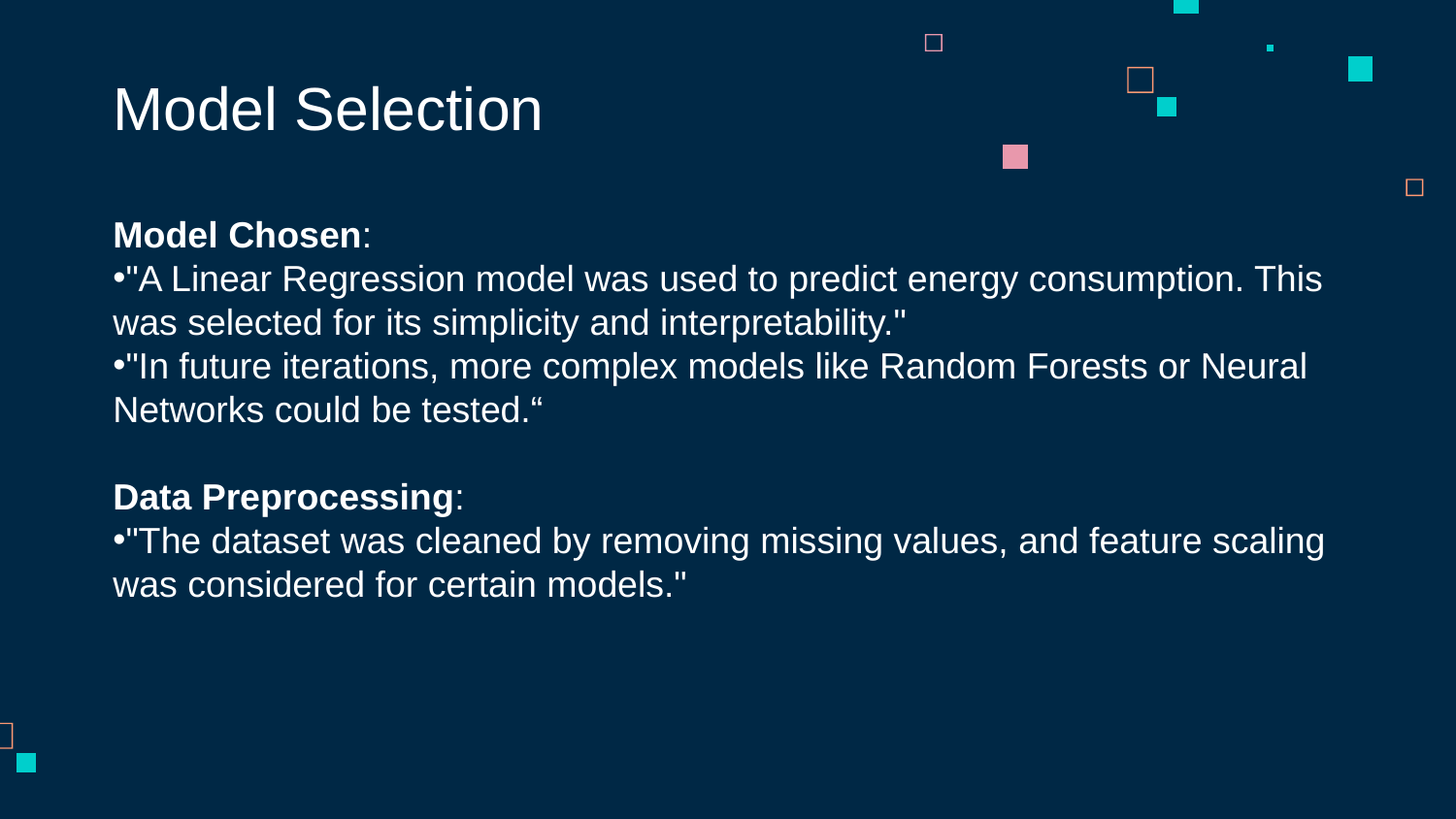

# Model Selection
Model Chosen:
"A Linear Regression model was used to predict energy consumption. This was selected for its simplicity and interpretability."
"In future iterations, more complex models like Random Forests or Neural Networks could be tested.“

Data Preprocessing:
"The dataset was cleaned by removing missing values, and feature scaling was considered for certain models."